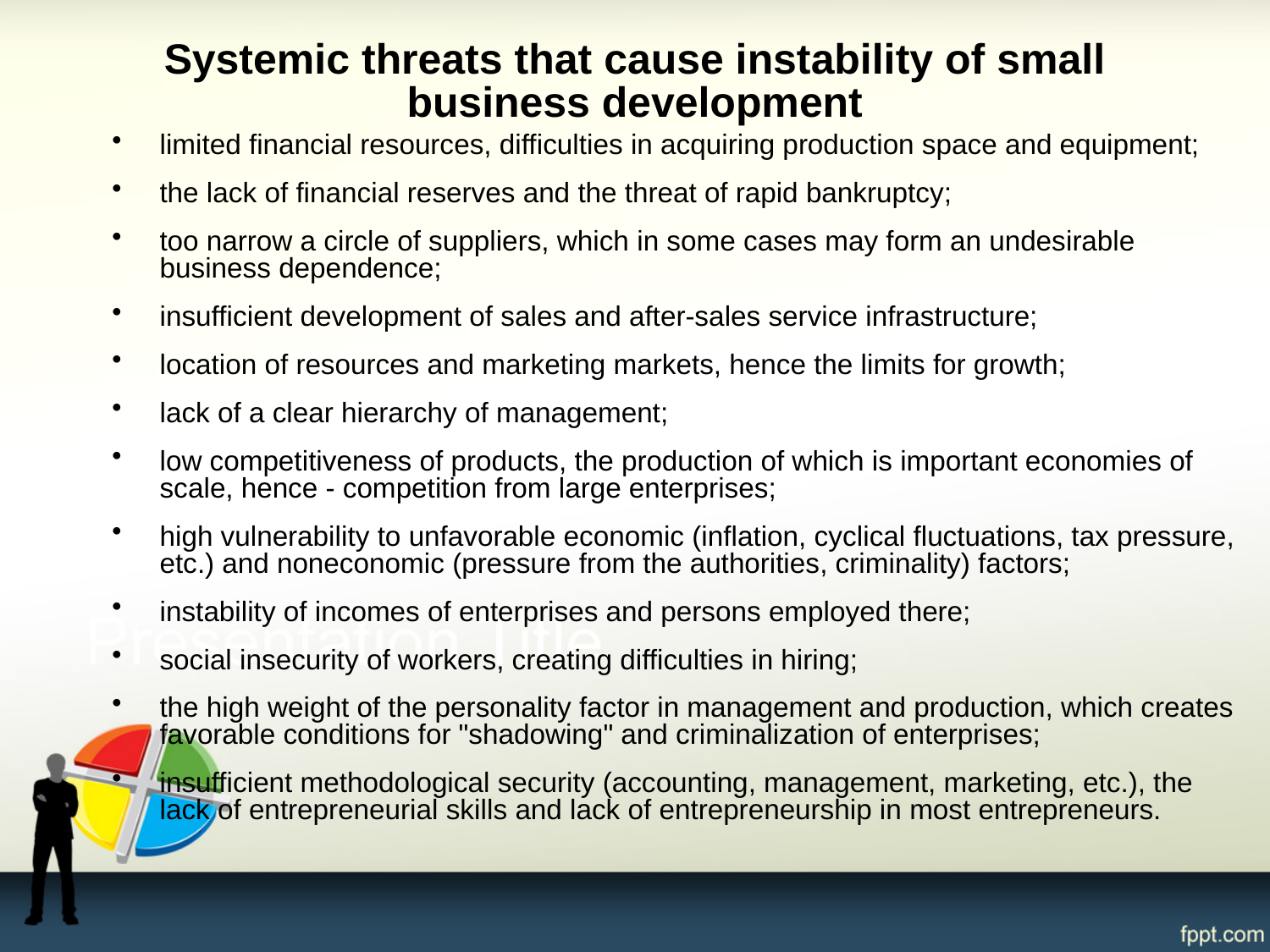

# Systemic threats that cause instability of small business development
limited financial resources, difficulties in acquiring production space and equipment;
the lack of financial reserves and the threat of rapid bankruptcy;
too narrow a circle of suppliers, which in some cases may form an undesirable business dependence;
insufficient development of sales and after-sales service infrastructure;
location of resources and marketing markets, hence the limits for growth;
lack of a clear hierarchy of management;
low competitiveness of products, the production of which is important economies of scale, hence - competition from large enterprises;
high vulnerability to unfavorable economic (inflation, cyclical fluctuations, tax pressure, etc.) and noneconomic (pressure from the authorities, criminality) factors;
instability of incomes of enterprises and persons employed there;
social insecurity of workers, creating difficulties in hiring;
the high weight of the personality factor in management and production, which creates favorable conditions for "shadowing" and criminalization of enterprises;
insufficient methodological security (accounting, management, marketing, etc.), the lack of entrepreneurial skills and lack of entrepreneurship in most entrepreneurs.